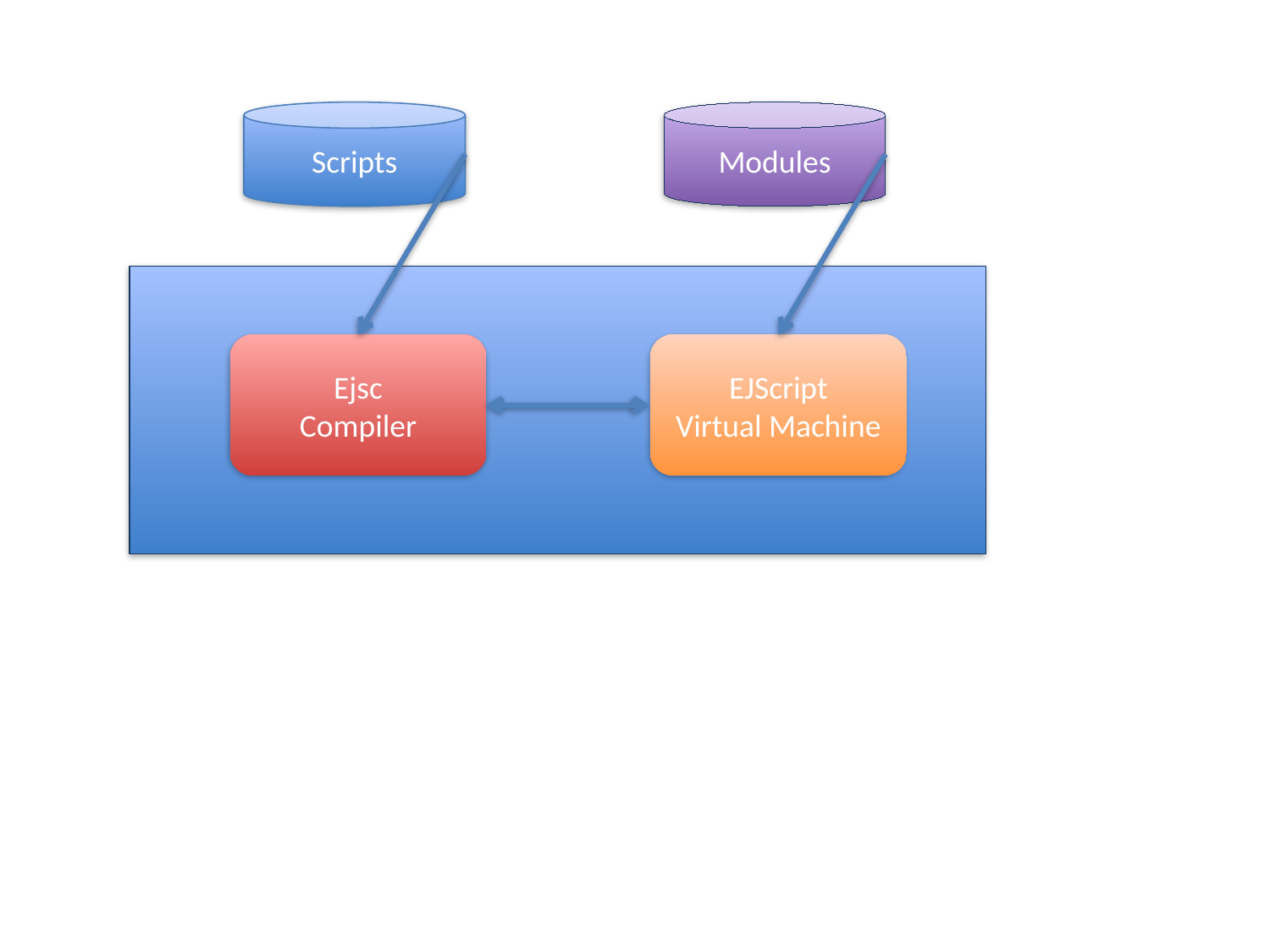

Scripts
Modules

Ejsc
Compiler
EJScript
Virtual Machine